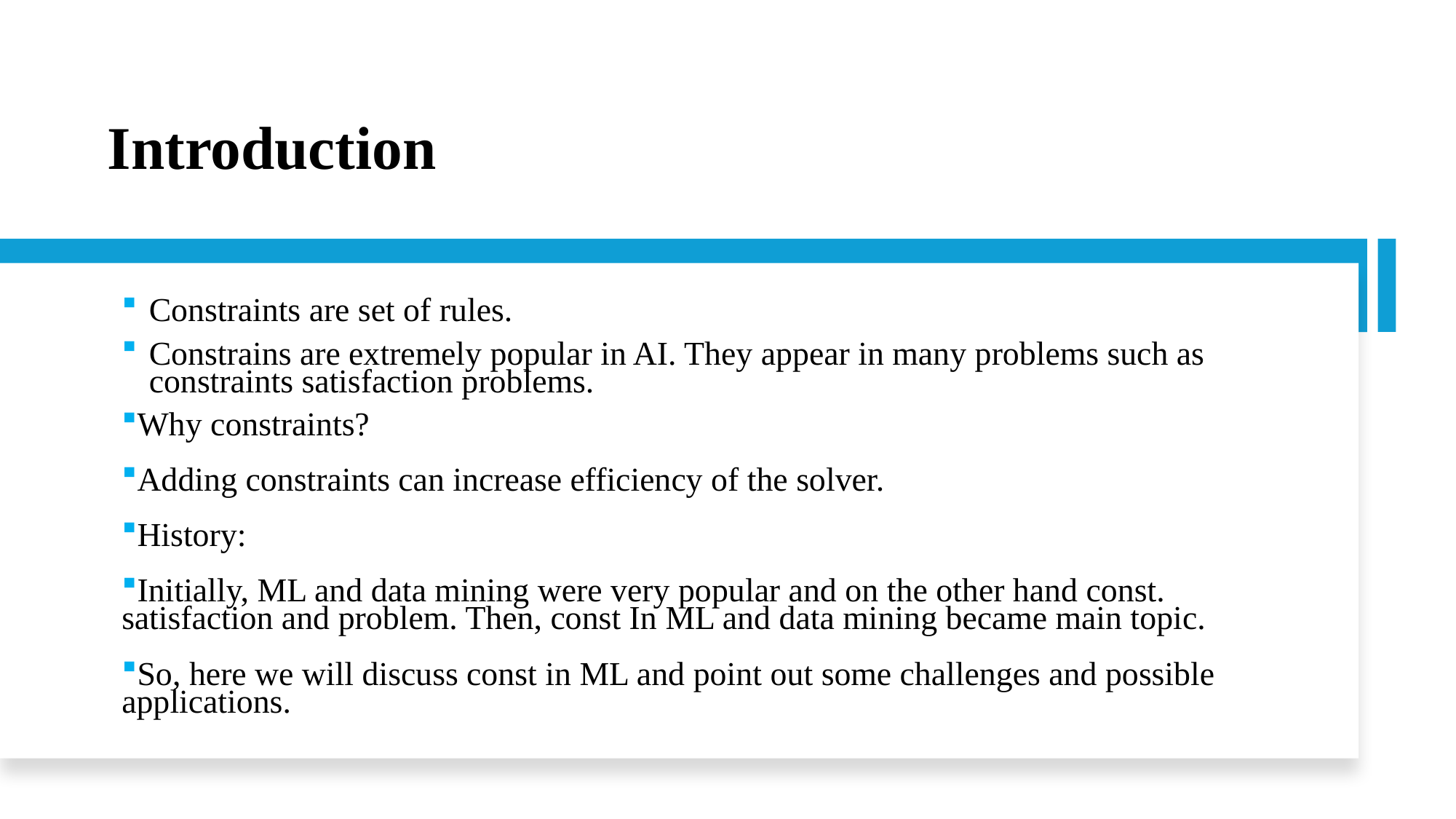

# Introduction

Constraints are set of rules.
Constrains are extremely popular in AI. They appear in many problems such as constraints satisfaction problems.
Why constraints?
Adding constraints can increase efficiency of the solver.
History:
Initially, ML and data mining were very popular and on the other hand const. satisfaction and problem. Then, const In ML and data mining became main topic.
So, here we will discuss const in ML and point out some challenges and possible applications.